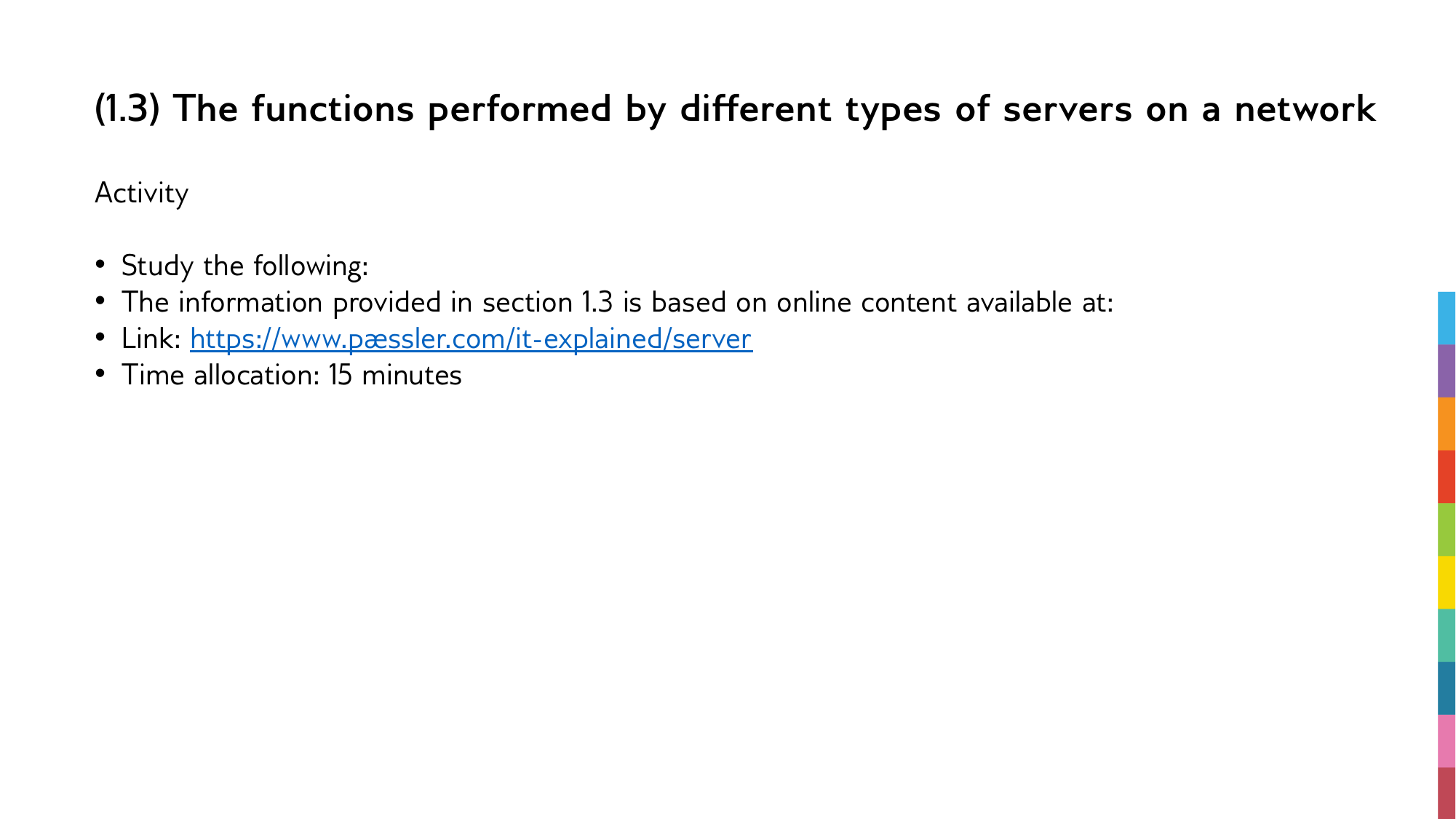

# (1.3) The functions performed by different types of servers on a network
Activity

Study the following:
The information provided in section 1.3 is based on online content available at:
Link: https://www.paessler.com/it-explained/server
Time allocation: 15 minutes